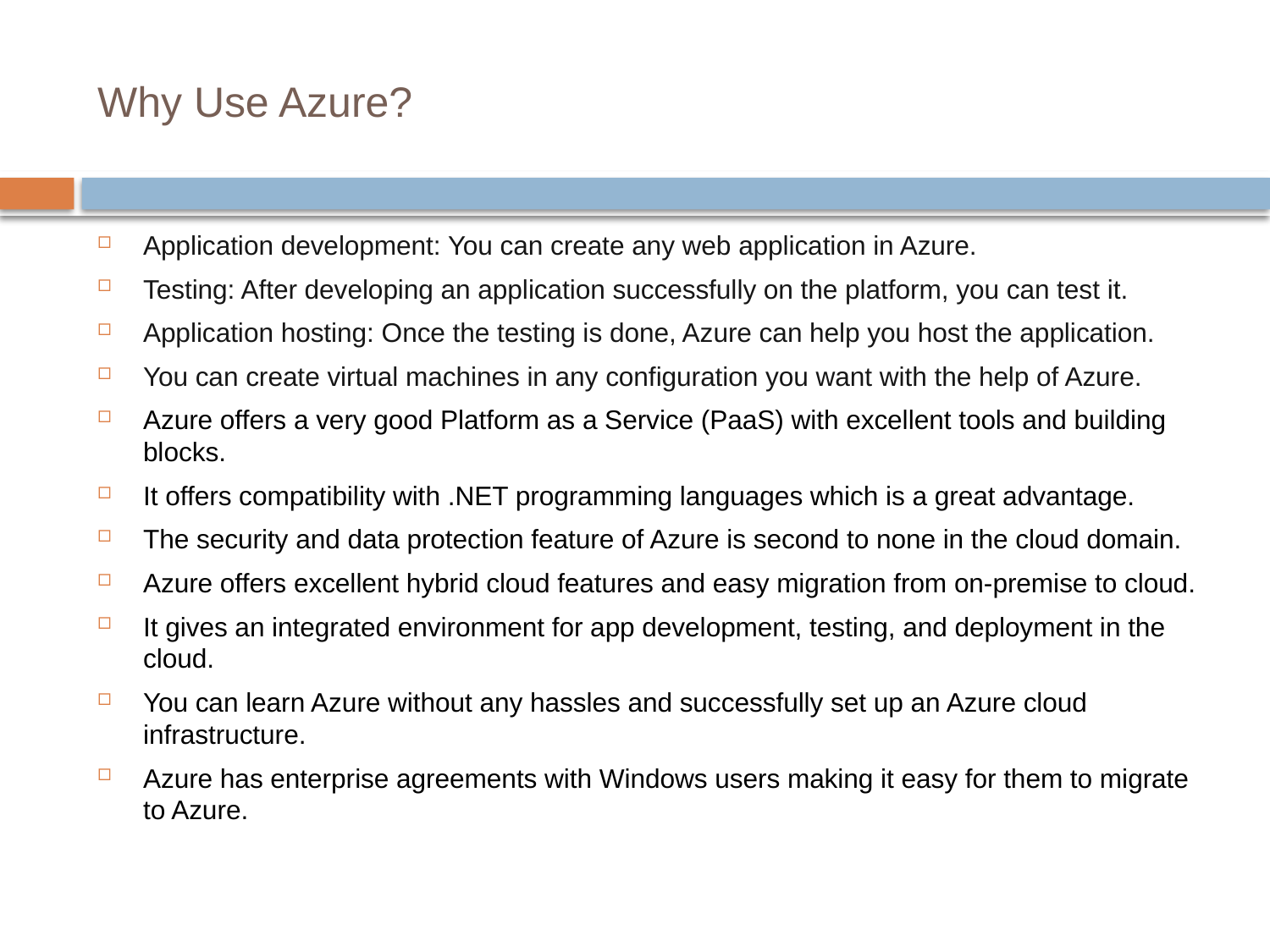

# Why Use Azure?
Application development: You can create any web application in Azure.
Testing: After developing an application successfully on the platform, you can test it.
Application hosting: Once the testing is done, Azure can help you host the application.
You can create virtual machines in any configuration you want with the help of Azure.
Azure offers a very good Platform as a Service (PaaS) with excellent tools and building blocks.
It offers compatibility with .NET programming languages which is a great advantage.
The security and data protection feature of Azure is second to none in the cloud domain.
Azure offers excellent hybrid cloud features and easy migration from on-premise to cloud.
It gives an integrated environment for app development, testing, and deployment in the cloud.
You can learn Azure without any hassles and successfully set up an Azure cloud infrastructure.
Azure has enterprise agreements with Windows users making it easy for them to migrate to Azure.